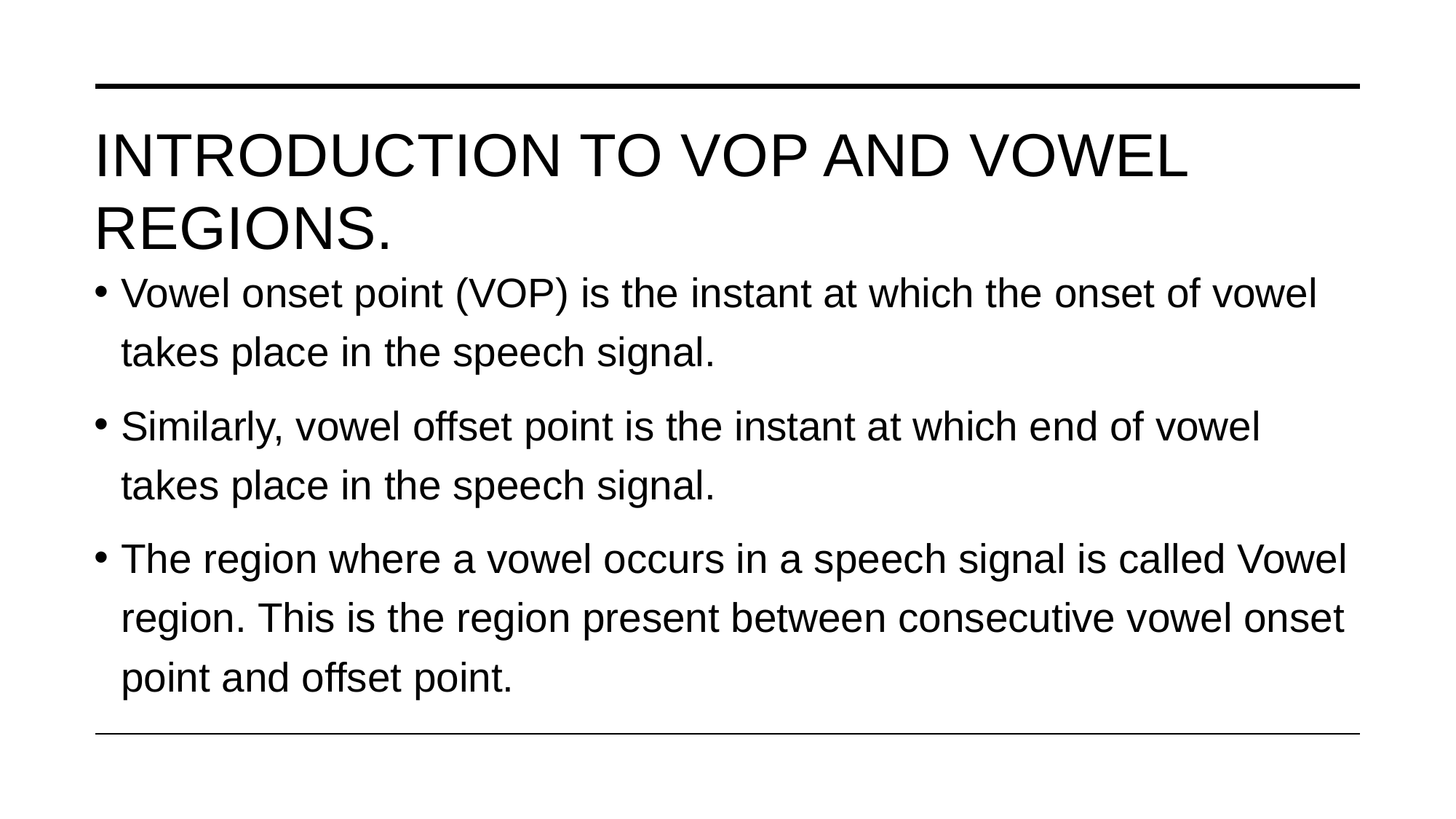

# Introduction to VOP and Vowel regions.

Vowel onset point (VOP) is the instant at which the onset of vowel takes place in the speech signal.
Similarly, vowel offset point is the instant at which end of vowel takes place in the speech signal.
The region where a vowel occurs in a speech signal is called Vowel region. This is the region present between consecutive vowel onset point and offset point.